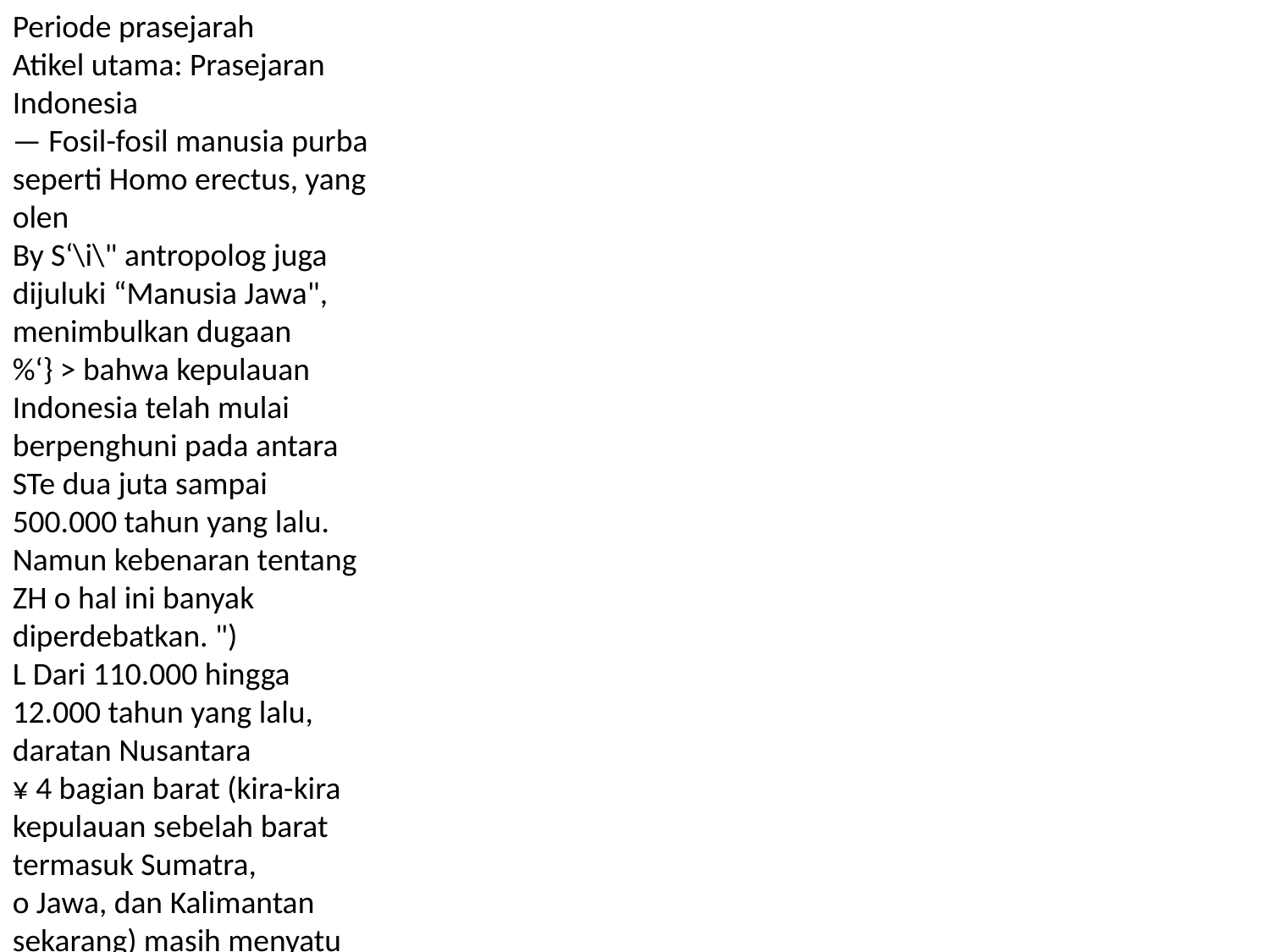

Periode prasejarah
Atikel utama: Prasejaran Indonesia
— Fosil-fosil manusia purba seperti Homo erectus, yang olen
By S‘\i\" antropolog juga dijuluki “Manusia Jawa", menimbulkan dugaan
%‘} > bahwa kepulauan Indonesia telah mulai berpenghuni pada antara
STe dua juta sampai 500.000 tahun yang lalu. Namun kebenaran tentang
ZH o hal ini banyak diperdebatkan. ")
L Dari 110.000 hingga 12.000 tahun yang lalu, daratan Nusantara
¥ 4 bagian barat (kira-kira kepulauan sebelah barat termasuk Sumatra,
o Jawa, dan Kalimantan sekarang) masih menyatu dengan daratan
utama Asia, membentuk Sundaland *2%! Dalam periode tersebut,
Justrasi ‘Manues Jauwa-oen o1 & [epainya sekitar 74000 ribu tahun yang lalu, terjadi erupsi Gunung
McGregor Toba yang disebut-sebut sebagai salah satu letusan gunung api
terbesar sepanjang sejarah yang menyebabian perubahan kim
yang dikatakan hampir memusnahkan populasi manusia modern
saat itu. Umat manusia sendiri sebenamya belum sampai ke Sumatra, gelombang migrasi darf Afrika kut
terhenti untuk sementara akibat erupsi ini. Gunung Toba kemudian tenggelam dan kalderanya membentuk
sebuah danau besar dengan nama yang sama 34